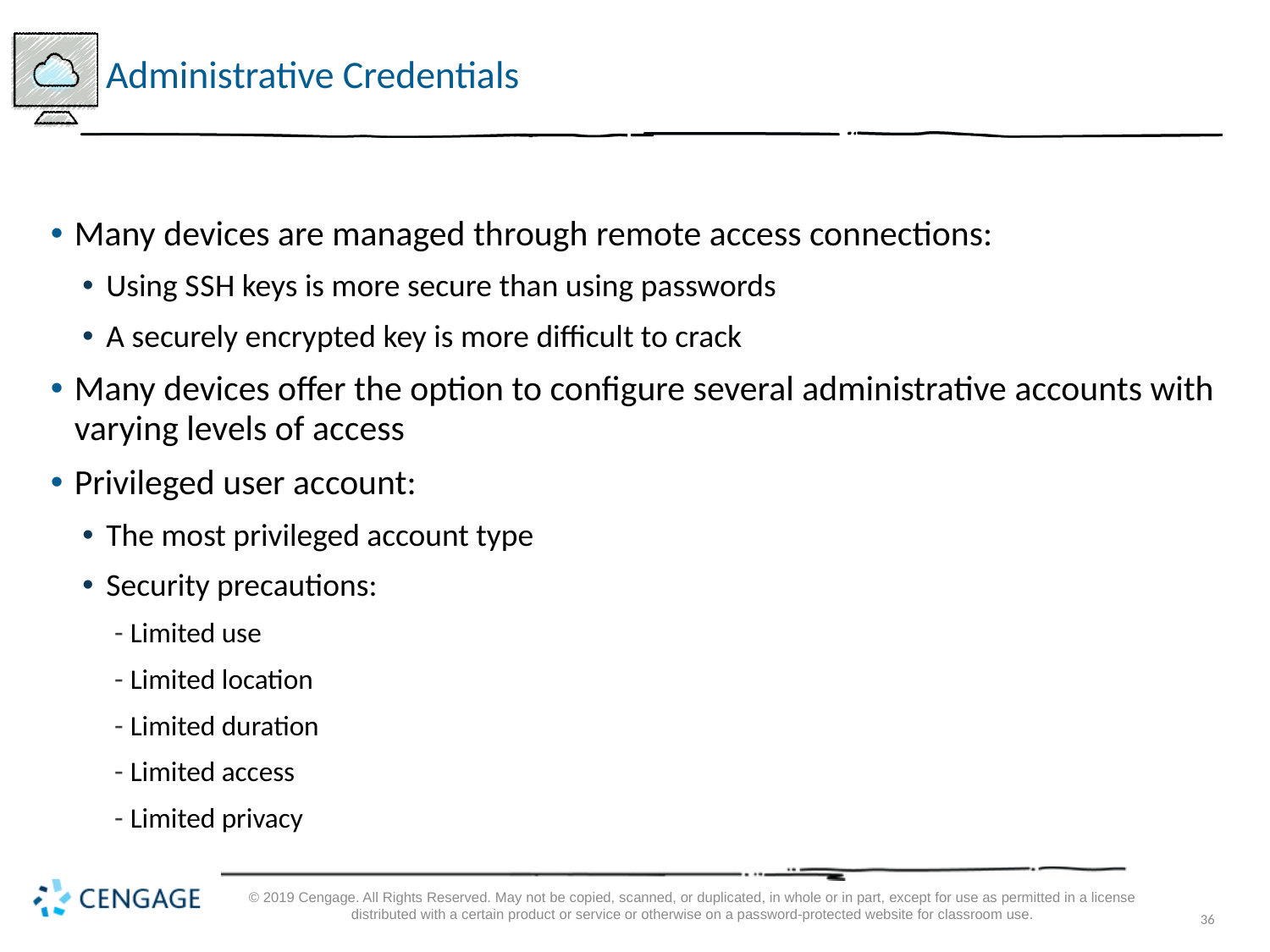

# Administrative Credentials
Many devices are managed through remote access connections:
Using S S H keys is more secure than using passwords
A securely encrypted key is more difficult to crack
Many devices offer the option to configure several administrative accounts with varying levels of access
Privileged user account:
The most privileged account type
Security precautions:
Limited use
Limited location
Limited duration
Limited access
Limited privacy
© 2019 Cengage. All Rights Reserved. May not be copied, scanned, or duplicated, in whole or in part, except for use as permitted in a license distributed with a certain product or service or otherwise on a password-protected website for classroom use.